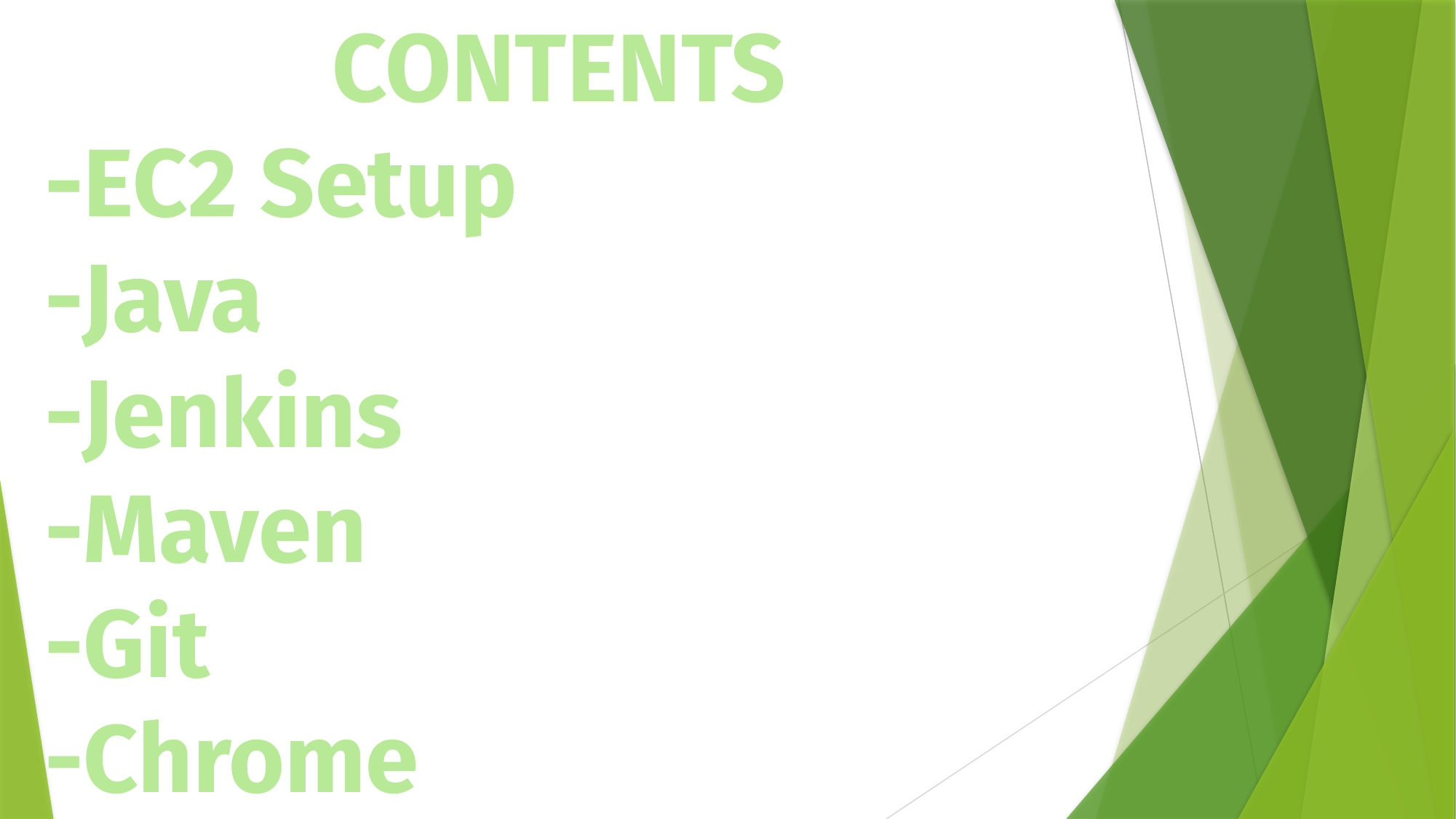

CONTENTS
-EC2 Setup
-Java
-Jenkins
-Maven
-Git
-Chrome